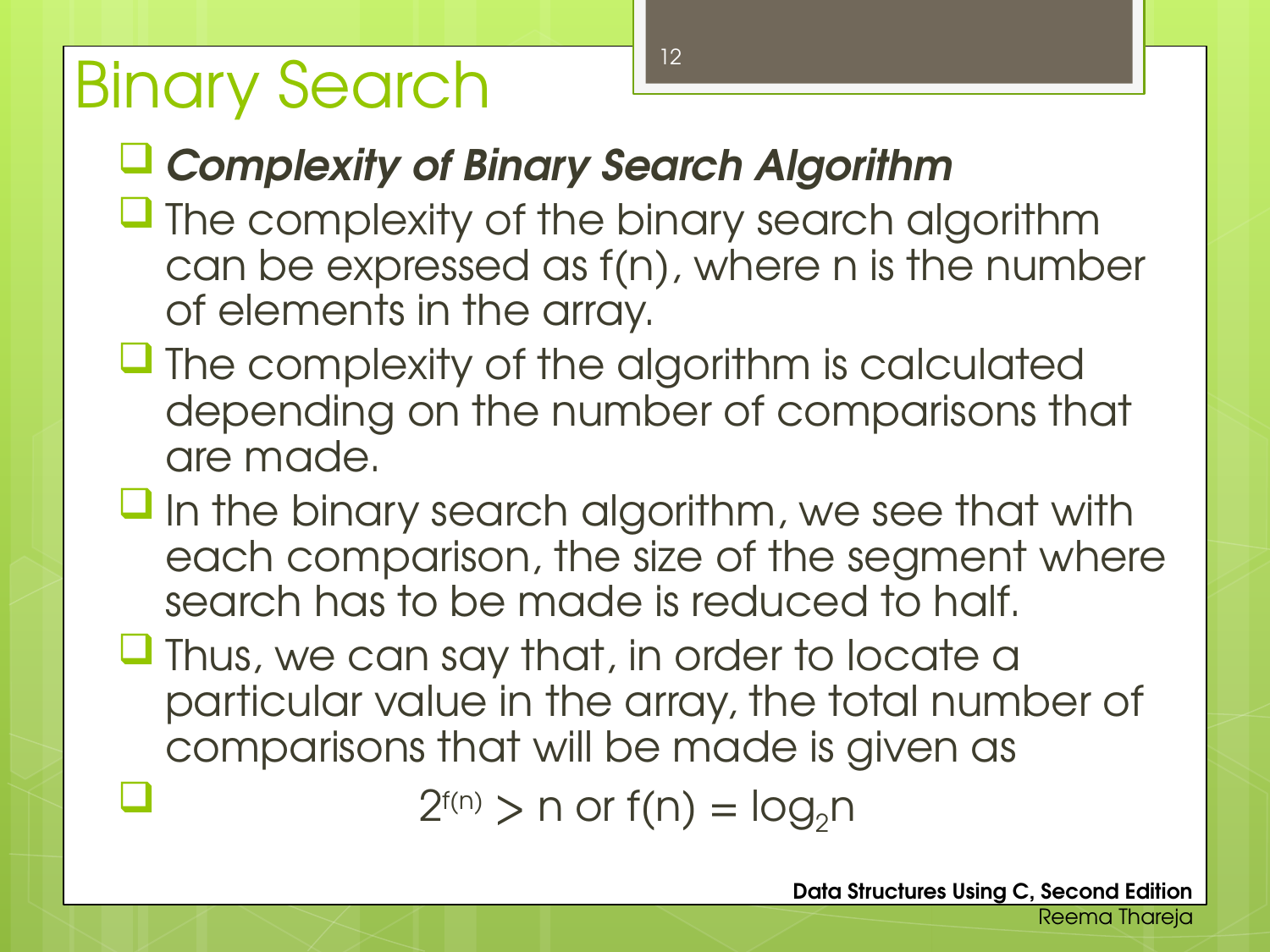

12
# Binary Search
Complexity of Binary Search Algorithm
The complexity of the binary search algorithm can be expressed as f(n), where n is the number of elements in the array.
The complexity of the algorithm is calculated depending on the number of comparisons that are made.
In the binary search algorithm, we see that with each comparison, the size of the segment where search has to be made is reduced to half.
Thus, we can say that, in order to locate a particular value in the array, the total number of comparisons that will be made is given as
		2f(n) > n or f(n) = log2n
Data Structures Using C, Second Edition
Reema Thareja